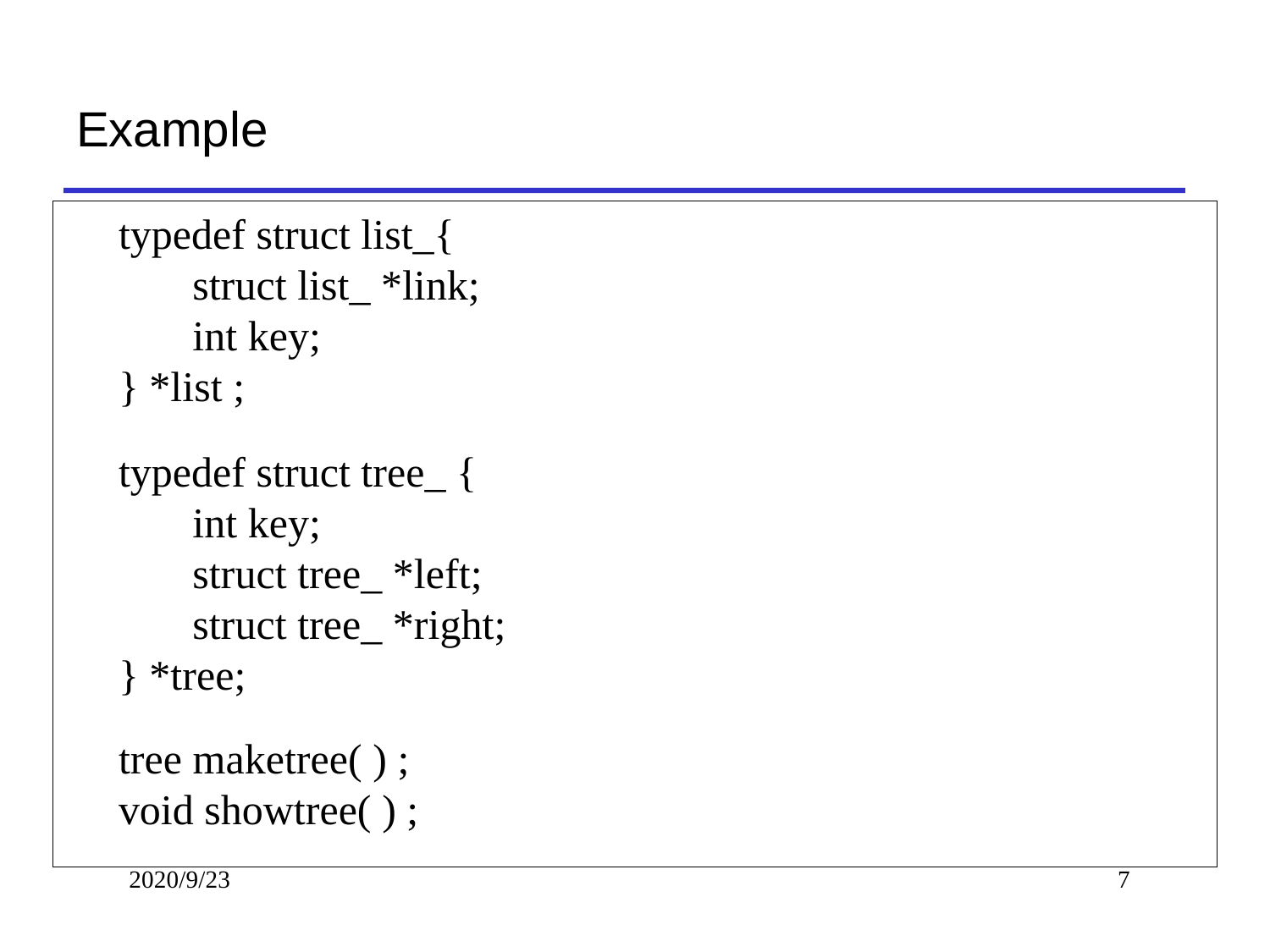

# Example
     typedef struct list_{
	struct list_ *link;
	int key;
     } *list ;

     typedef struct tree_ {
	int key;
	struct tree_ *left;
	struct tree_ *right;
     } *tree;

     tree maketree( ) ;
     void showtree( ) ;
2020/9/23
7